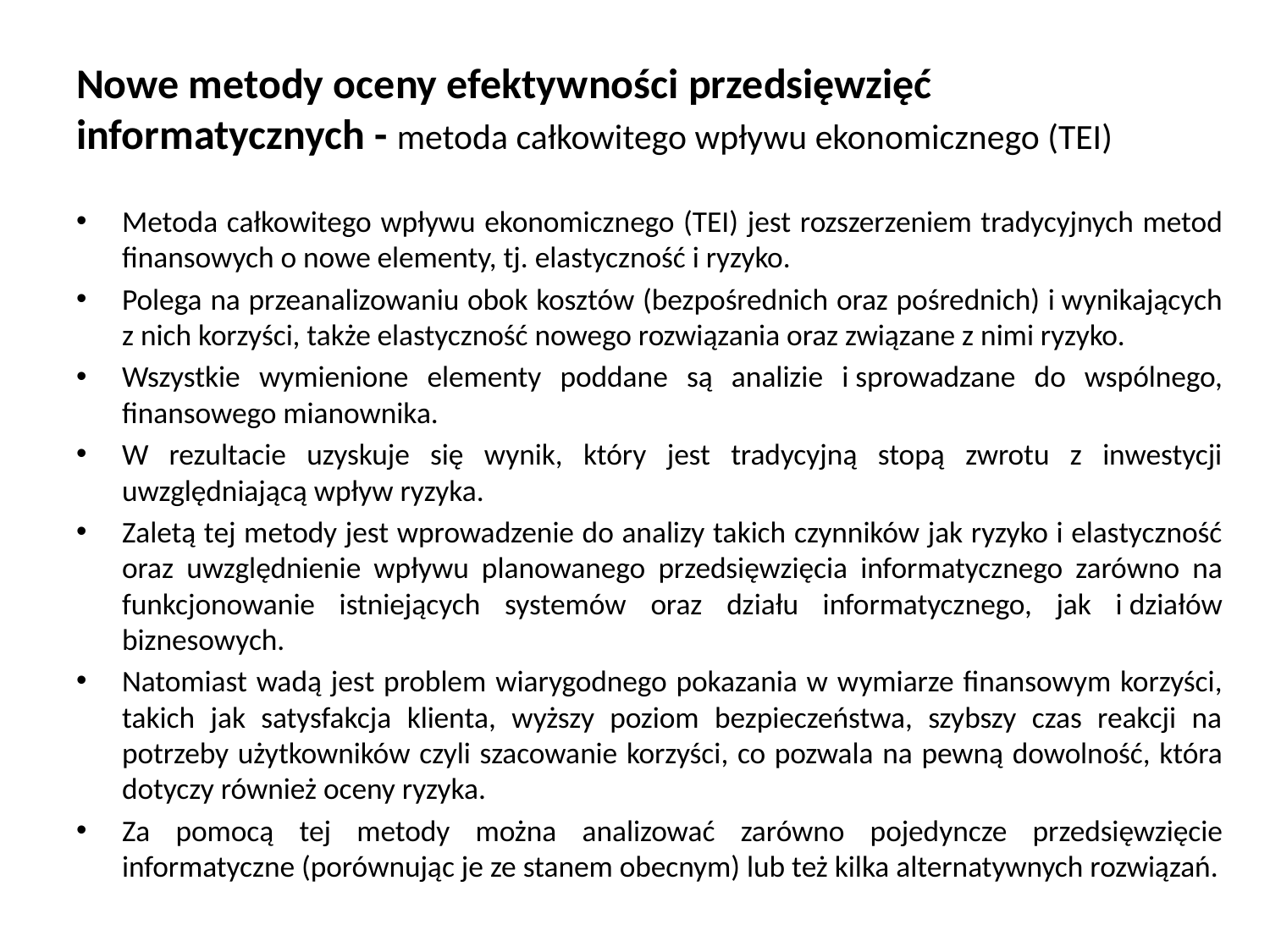

# Nowe metody oceny efektywności przedsięwzięć informatycznych - metoda całkowitego wpływu ekonomicznego (TEI)
Metoda całkowitego wpływu ekonomicznego (TEI) jest rozszerzeniem tradycyjnych metod finansowych o nowe elementy, tj. elastyczność i ryzyko.
Polega na przeanalizowaniu obok kosztów (bezpośrednich oraz pośrednich) i wynikających z nich korzyści, także elastyczność nowego rozwiązania oraz związane z nimi ryzyko.
Wszystkie wymienione elementy poddane są analizie i sprowadzane do wspólnego, finansowego mianownika.
W rezultacie uzyskuje się wynik, który jest tradycyjną stopą zwrotu z inwestycji uwzględniającą wpływ ryzyka.
Zaletą tej metody jest wprowadzenie do analizy takich czynników jak ryzyko i elastyczność oraz uwzględnienie wpływu planowanego przedsięwzięcia informatycznego zarówno na funkcjonowanie istniejących systemów oraz działu informatycznego, jak i działów biznesowych.
Natomiast wadą jest problem wiarygodnego pokazania w wymiarze finansowym korzyści, takich jak satysfakcja klienta, wyższy poziom bezpieczeństwa, szybszy czas reakcji na potrzeby użytkowników czyli szacowanie korzyści, co pozwala na pewną dowolność, która dotyczy również oceny ryzyka.
Za pomocą tej metody można analizować zarówno pojedyncze przedsięwzięcie informatyczne (porównując je ze stanem obecnym) lub też kilka alternatywnych rozwiązań.